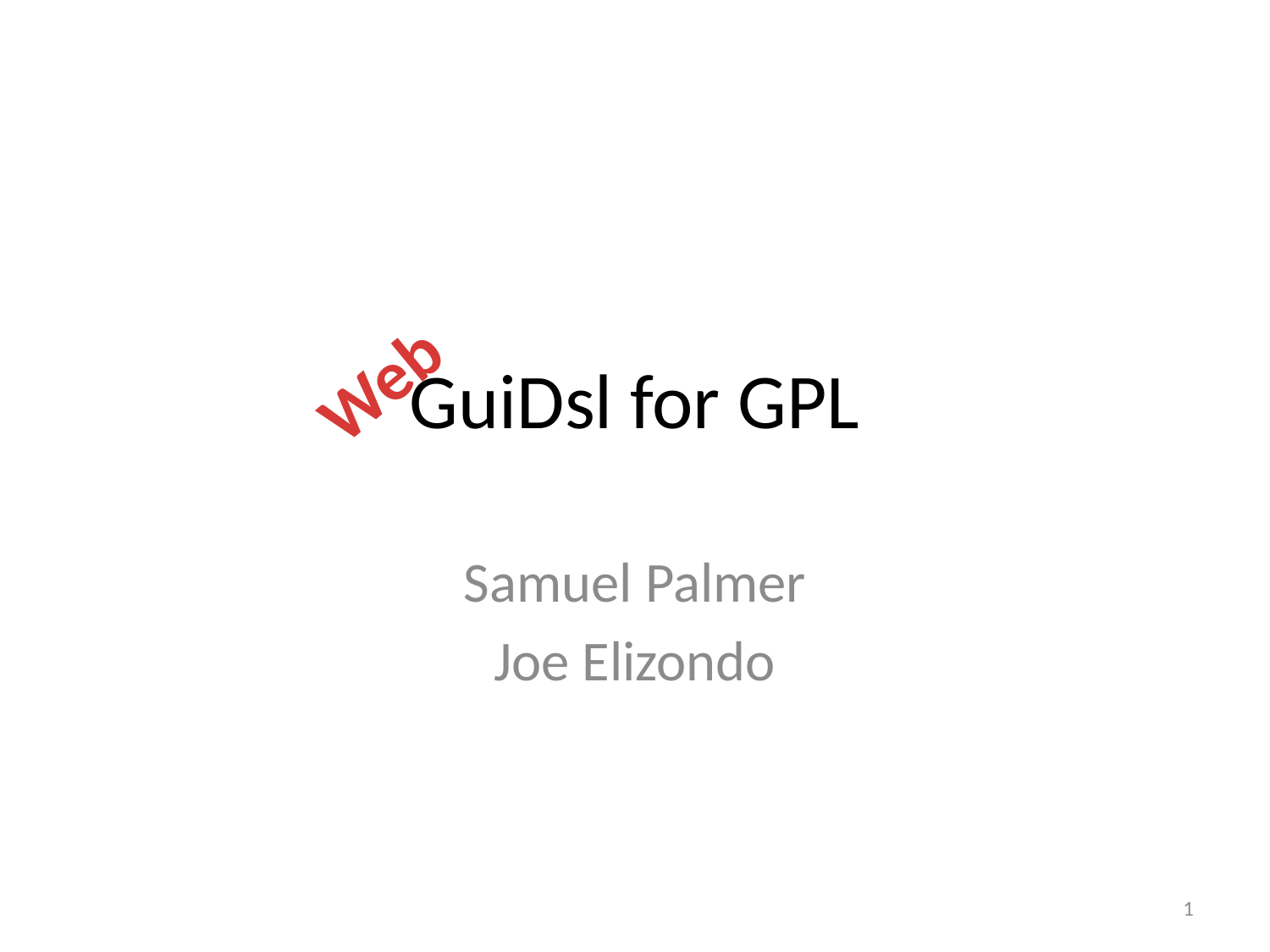

# GuiDsl for GPL
Web
Samuel Palmer
Joe Elizondo
1